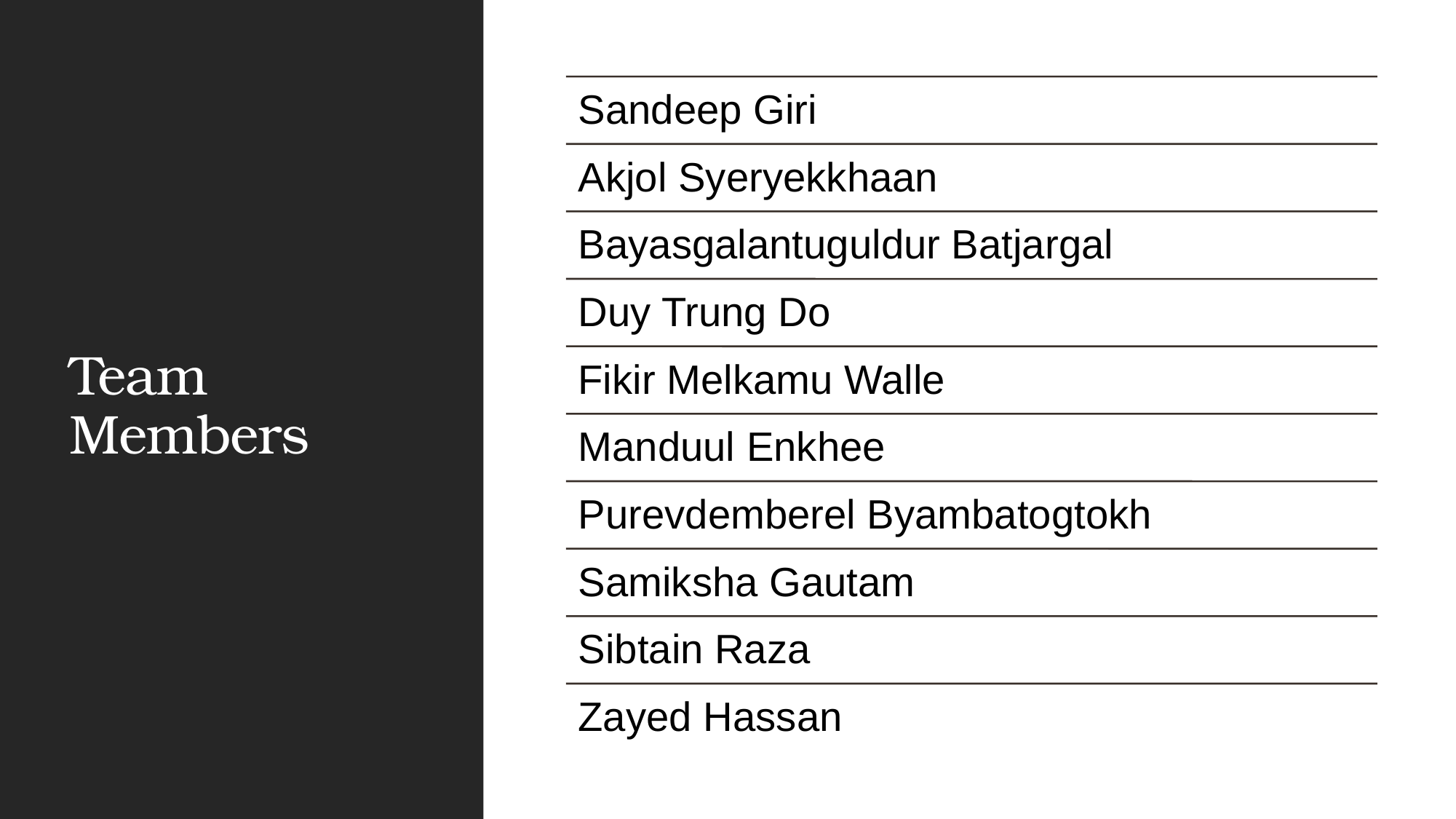

# Team Members
Sandeep Giri
Akjol Syeryekkhaan
Bayasgalantuguldur Batjargal
Duy Trung Do
Fikir Melkamu Walle
Manduul Enkhee
Purevdemberel Byambatogtokh
Samiksha Gautam
Sibtain Raza
Zayed Hassan